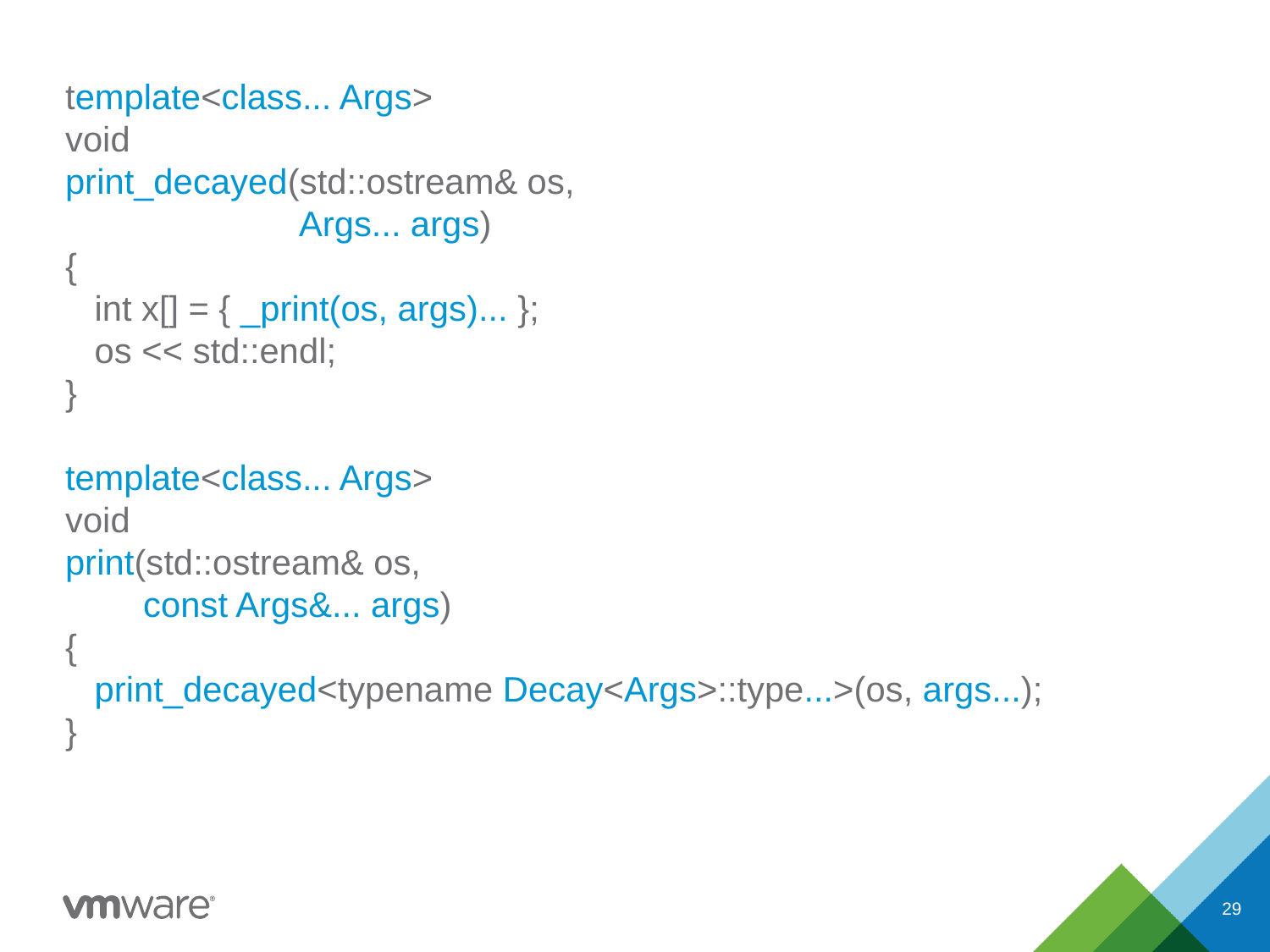

template<class... Args>
void
print_decayed(std::ostream& os,
                        Args... args)
{
   int x[] = { _print(os, args)... };
   os << std::endl;
}

template<class... Args>
void
print(std::ostream& os,
        const Args&... args)
{
   print_decayed<typename Decay<Args>::type...>(os, args...);
}

29